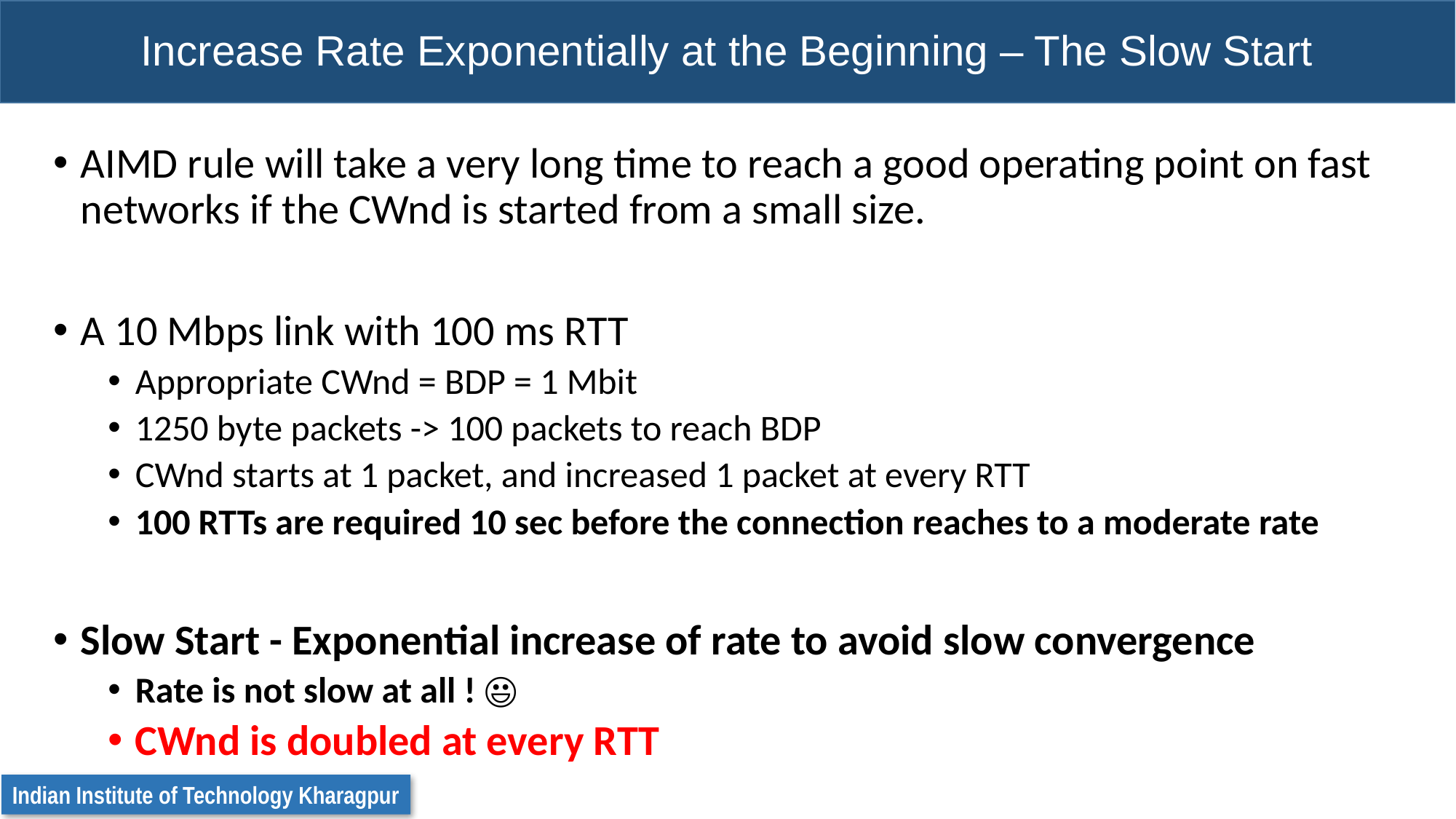

# Increase Rate Exponentially at the Beginning – The Slow Start
AIMD rule will take a very long time to reach a good operating point on fast networks if the CWnd is started from a small size.

A 10 Mbps link with 100 ms RTT
Appropriate CWnd = BDP = 1 Mbit
1250 byte packets -> 100 packets to reach BDP
CWnd starts at 1 packet, and increased 1 packet at every RTT
100 RTTs are required 10 sec before the connection reaches to a moderate rate

Slow Start - Exponential increase of rate to avoid slow convergence
Rate is not slow at all ! 😃
CWnd is doubled at every RTT